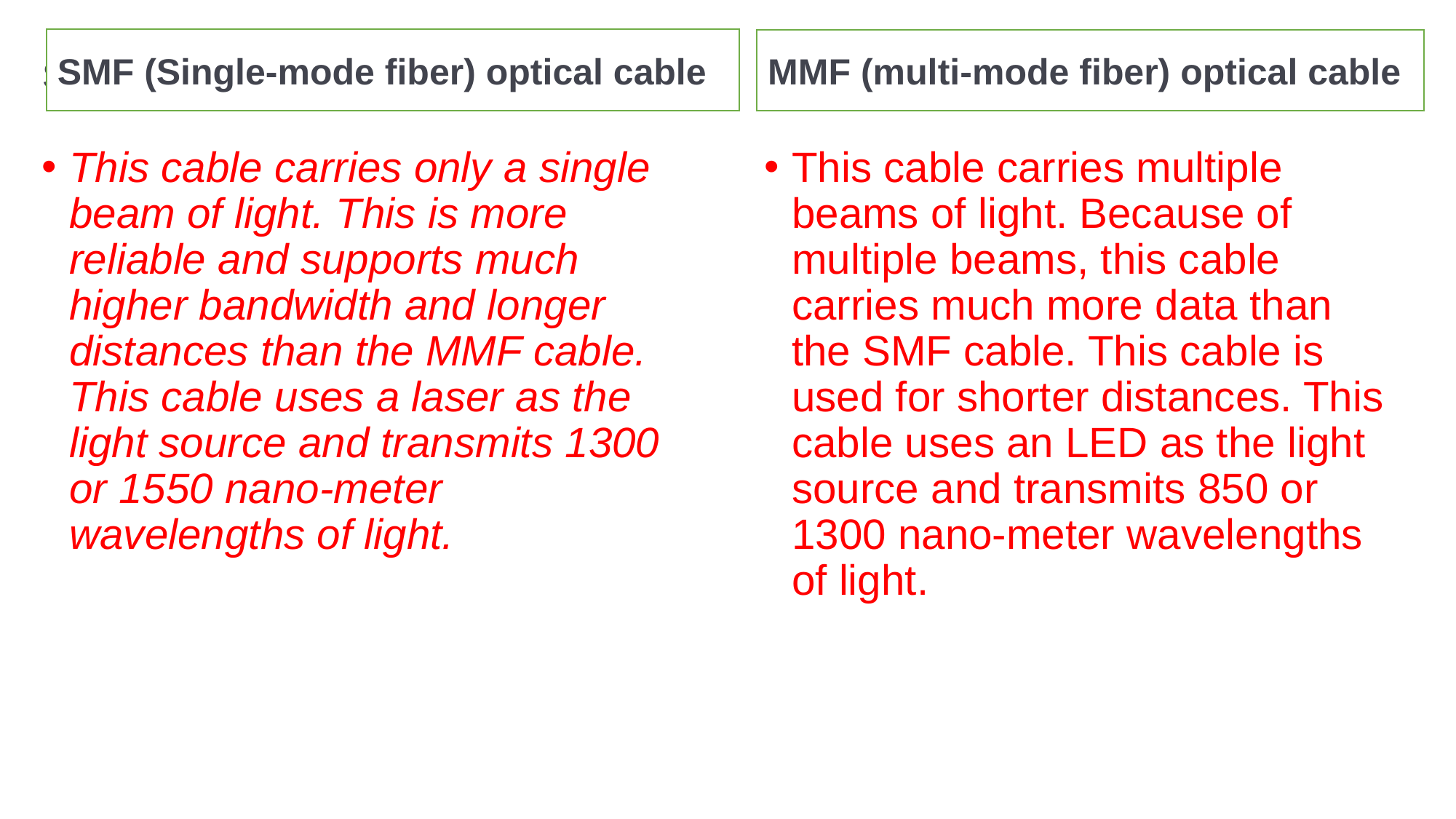

SMF (Single-mode fiber) optical cable
MMF (multi-mode fiber) optical cable
SMF (Single-mode fiber) optical cable

This cable carries only a single beam of light. This is more reliable and supports much higher bandwidth and longer distances than the MMF cable. This cable uses a laser as the light source and transmits 1300 or 1550 nano-meter wavelengths of light.
This cable carries multiple beams of light. Because of multiple beams, this cable carries much more data than the SMF cable. This cable is used for shorter distances. This cable uses an LED as the light source and transmits 850 or 1300 nano-meter wavelengths of light.